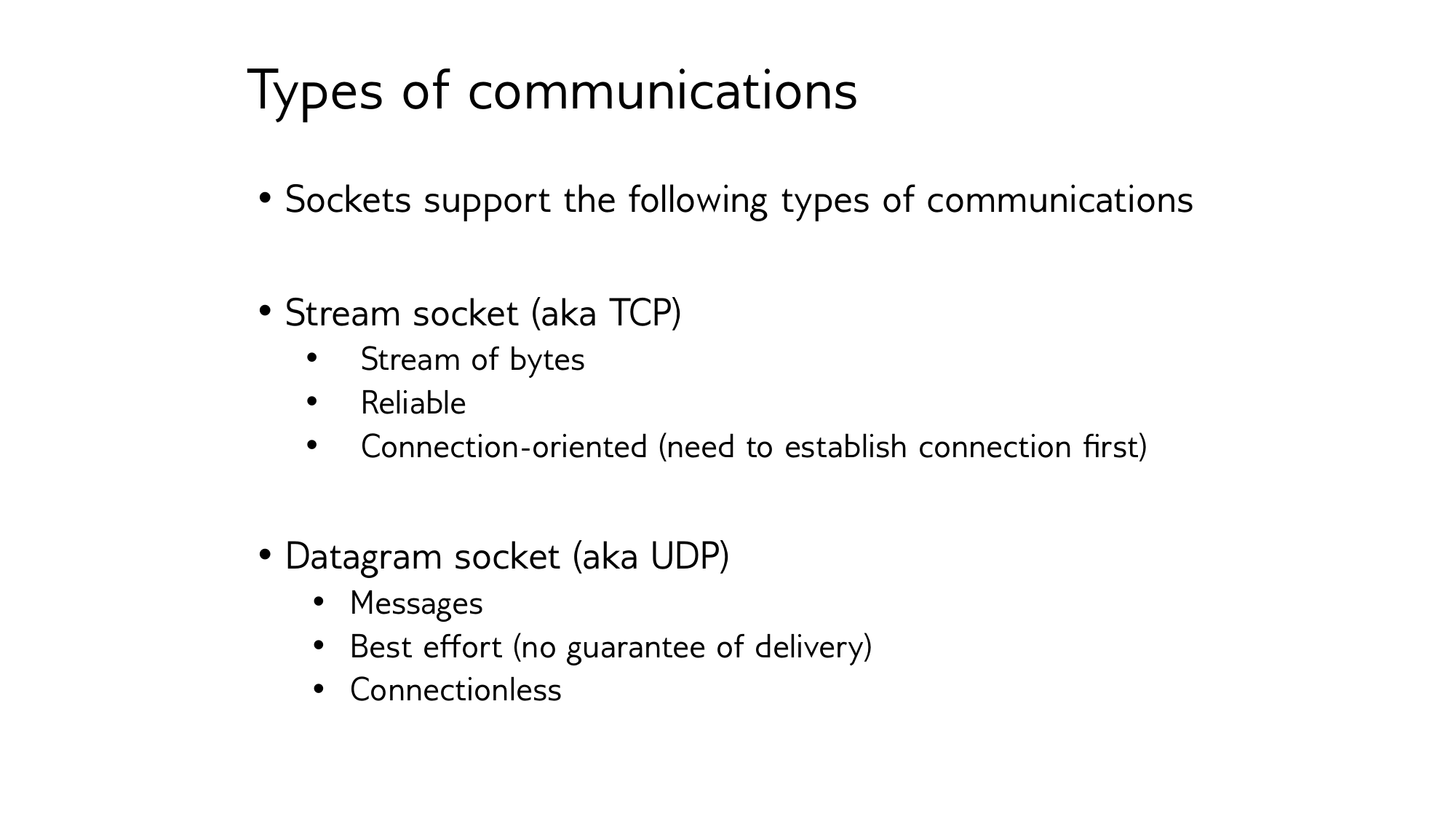

# Types of communications
Sockets support the following types of communications

Stream socket (aka TCP)
Stream of bytes
Reliable
Connection-oriented (need to establish connection first)

Datagram socket (aka UDP)
 Messages
 Best effort (no guarantee of delivery)
 Connectionless